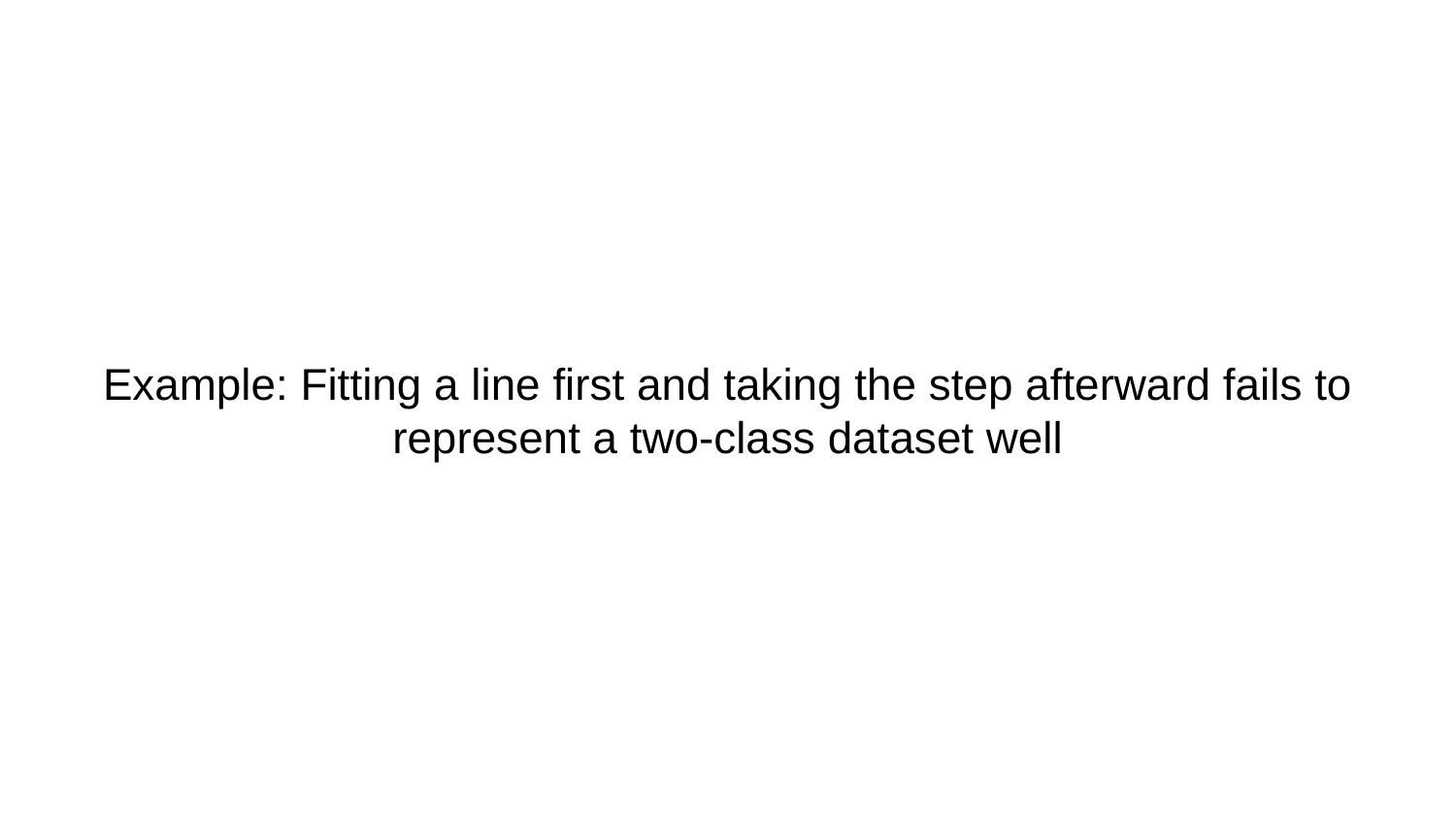

# Example: Fitting a line first and taking the step afterward fails to represent a two-class dataset well